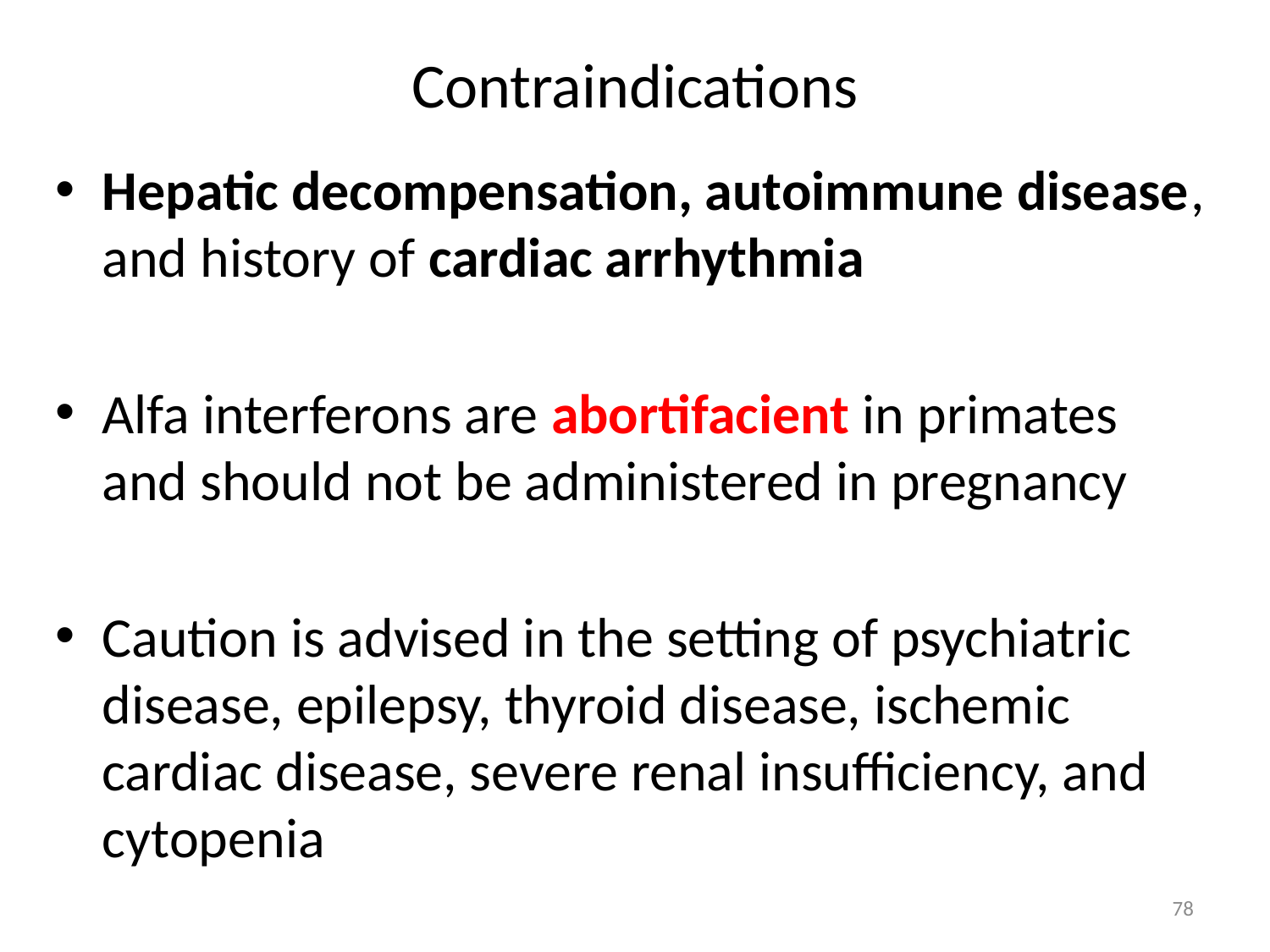

# Contraindications
Hepatic decompensation, autoimmune disease, and history of cardiac arrhythmia

Alfa interferons are abortifacient in primates and should not be administered in pregnancy

Caution is advised in the setting of psychiatric disease, epilepsy, thyroid disease, ischemic cardiac disease, severe renal insufficiency, and cytopenia

78